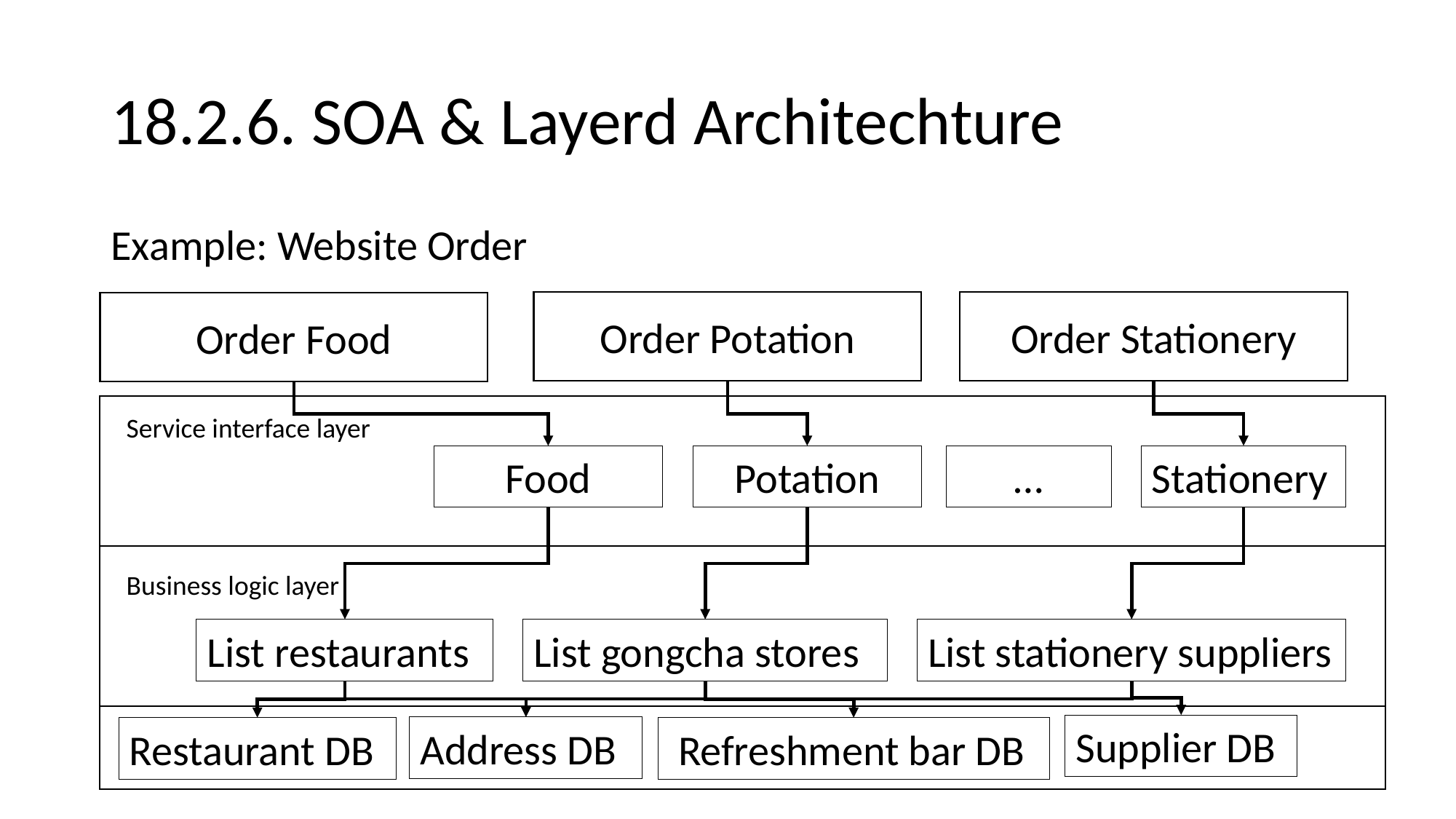

# 18.2.6. SOA & Layerd Architechture
Example: Website Order
Order Stationery
Order Potation
Order Food

Service interface layer
Food
Potation
…
Stationery

Business logic layer
List restaurants
List gongcha stores
List stationery suppliers

Supplier DB
Address DB
Restaurant DB
 Refreshment bar DB